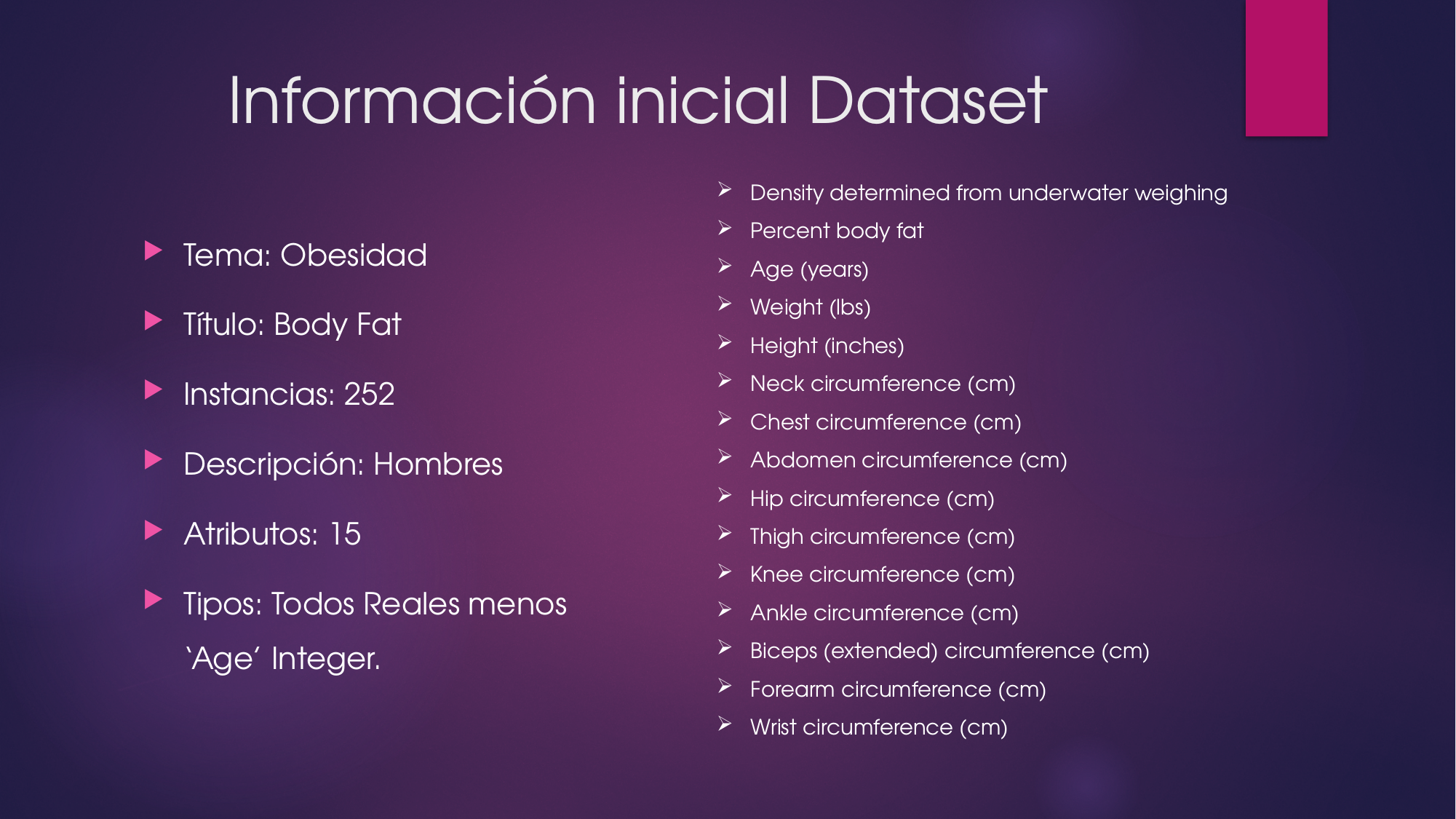

# Información inicial Dataset
Density determined from underwater weighing
Percent body fat
Age (years)
Weight (lbs)
Height (inches)
Neck circumference (cm)
Chest circumference (cm)
Abdomen circumference (cm)
Hip circumference (cm)
Thigh circumference (cm)
Knee circumference (cm)
Ankle circumference (cm)
Biceps (extended) circumference (cm)
Forearm circumference (cm)
Wrist circumference (cm)

Tema: Obesidad
Título: Body Fat
Instancias: 252
Descripción: Hombres
Atributos: 15
Tipos: Todos Reales menos ‘Age’ Integer.